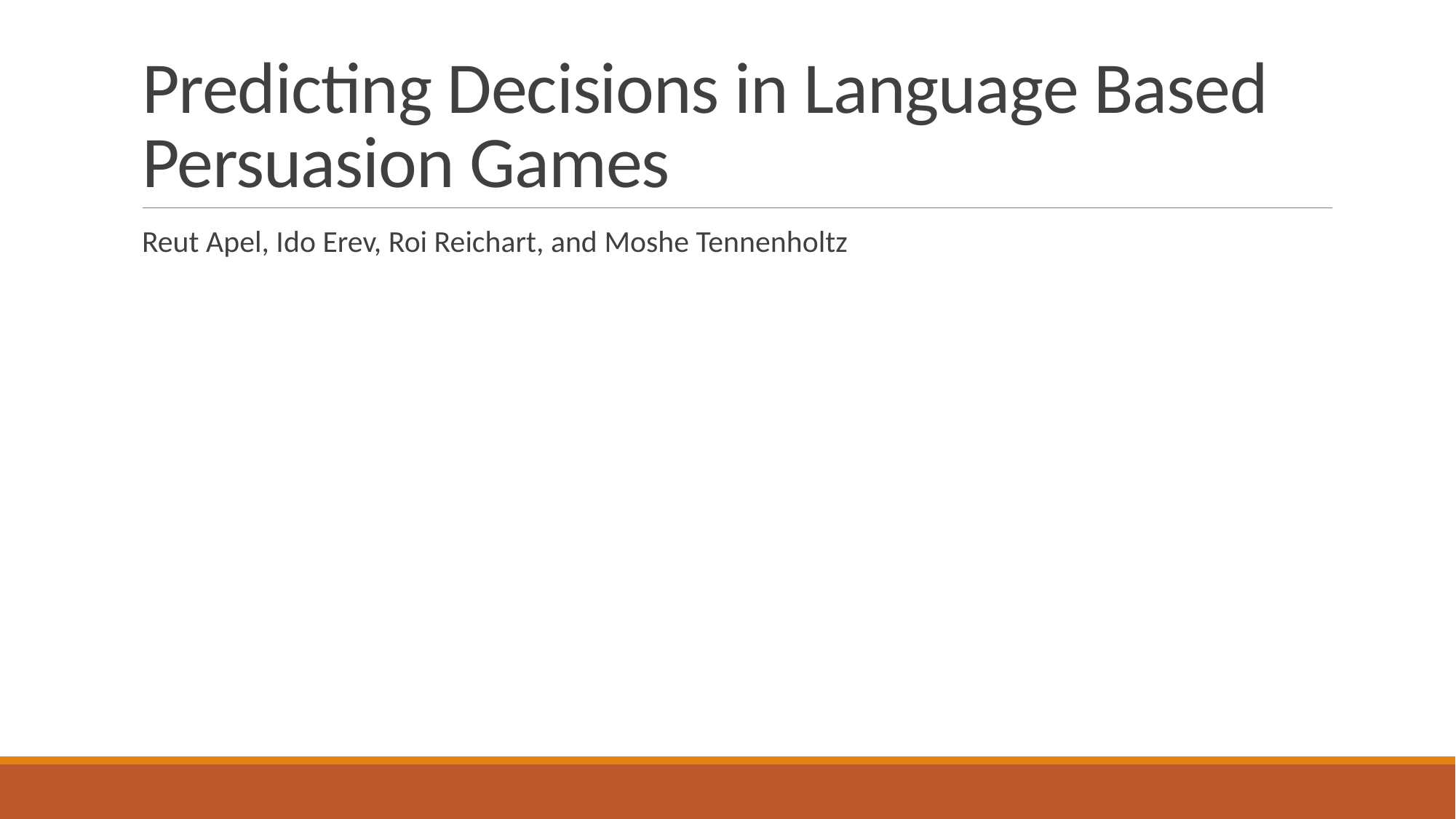

# Predicting Decisions in Language Based Persuasion Games
Reut Apel, Ido Erev, Roi Reichart, and Moshe Tennenholtz